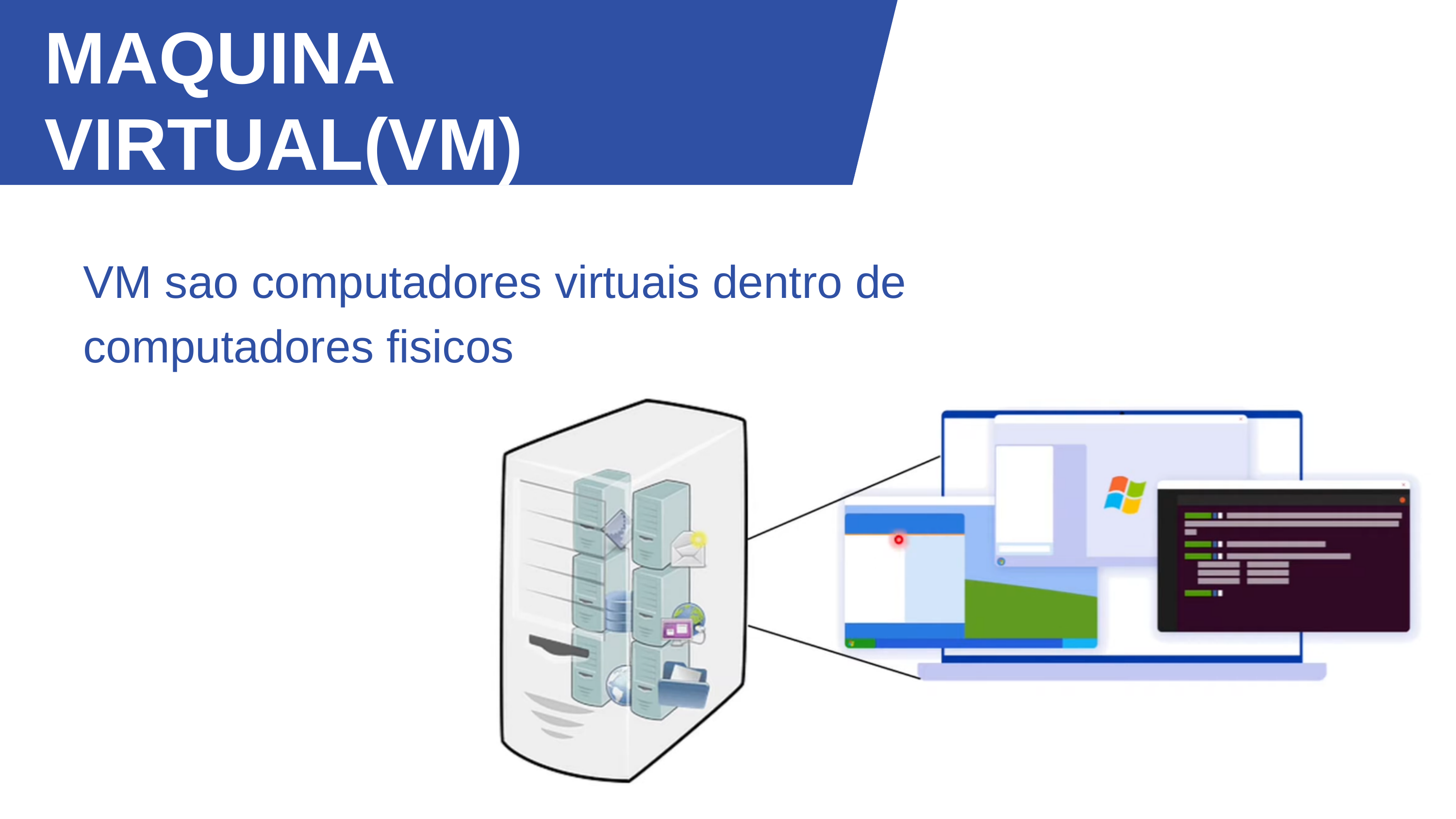

MAQUINA VIRTUAL(VM)
VM sao computadores virtuais dentro de computadores fisicos